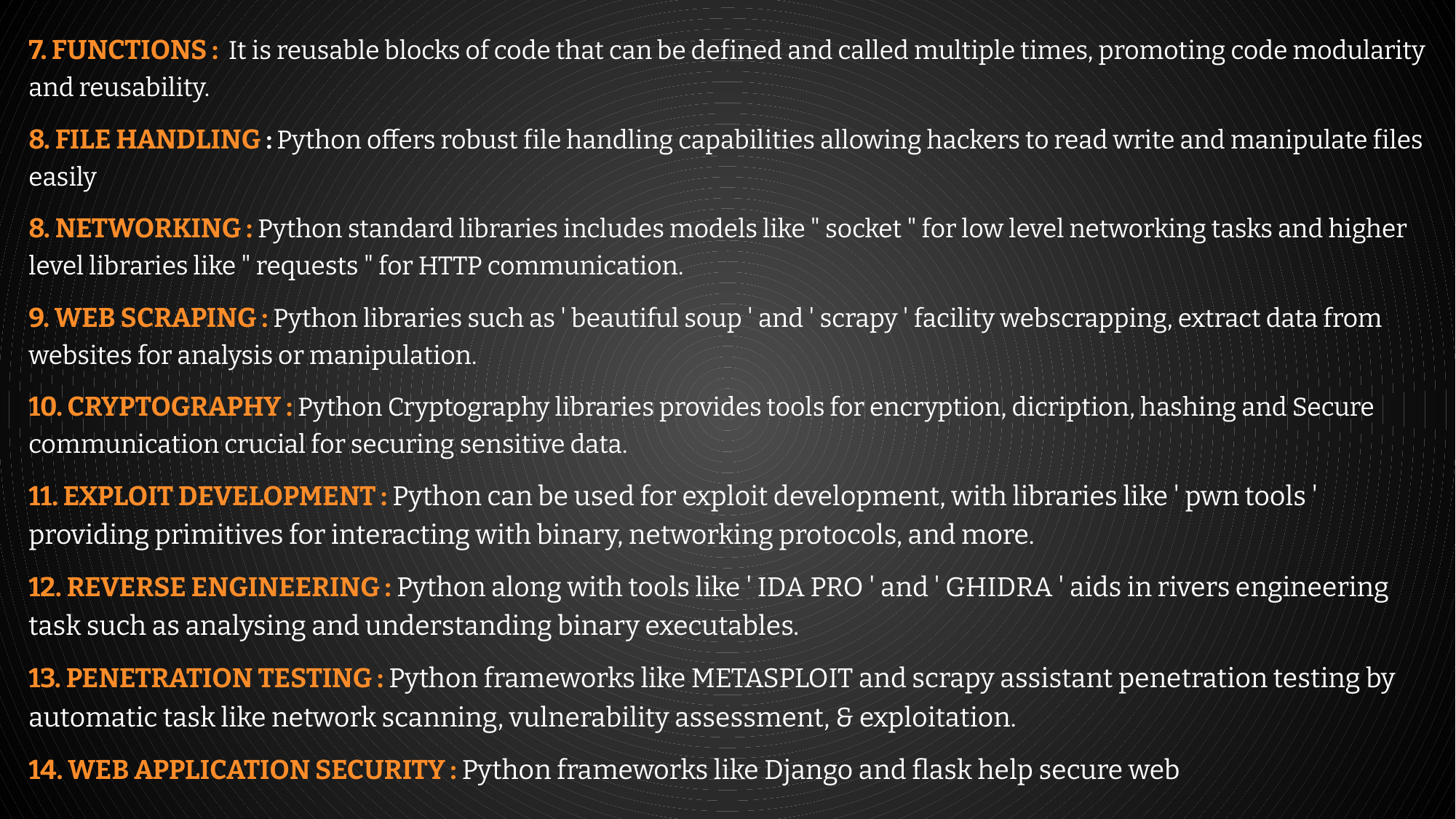

7. FUNCTIONS :  It is reusable blocks of code that can be defined and called multiple times, promoting code modularity and reusability.
8. FILE HANDLING : Python offers robust file handling capabilities allowing hackers to read write and manipulate files easily
8. NETWORKING : Python standard libraries includes models like " socket " for low level networking tasks and higher level libraries like " requests " for HTTP communication.
9. WEB SCRAPING : Python libraries such as ' beautiful soup ' and ' scrapy ' facility webscrapping, extract data from websites for analysis or manipulation.
10. CRYPTOGRAPHY : Python Cryptography libraries provides tools for encryption, dicription, hashing and Secure communication crucial for securing sensitive data.
11. EXPLOIT DEVELOPMENT : Python can be used for exploit development, with libraries like ' pwn tools ' providing primitives for interacting with binary, networking protocols, and more.
12. REVERSE ENGINEERING : Python along with tools like ' IDA PRO ' and ' GHIDRA ' aids in rivers engineering task such as analysing and understanding binary executables.
13. PENETRATION TESTING : Python frameworks like METASPLOIT and scrapy assistant penetration testing by automatic task like network scanning, vulnerability assessment, & exploitation.
14. WEB APPLICATION SECURITY : Python frameworks like Django and flask help secure web